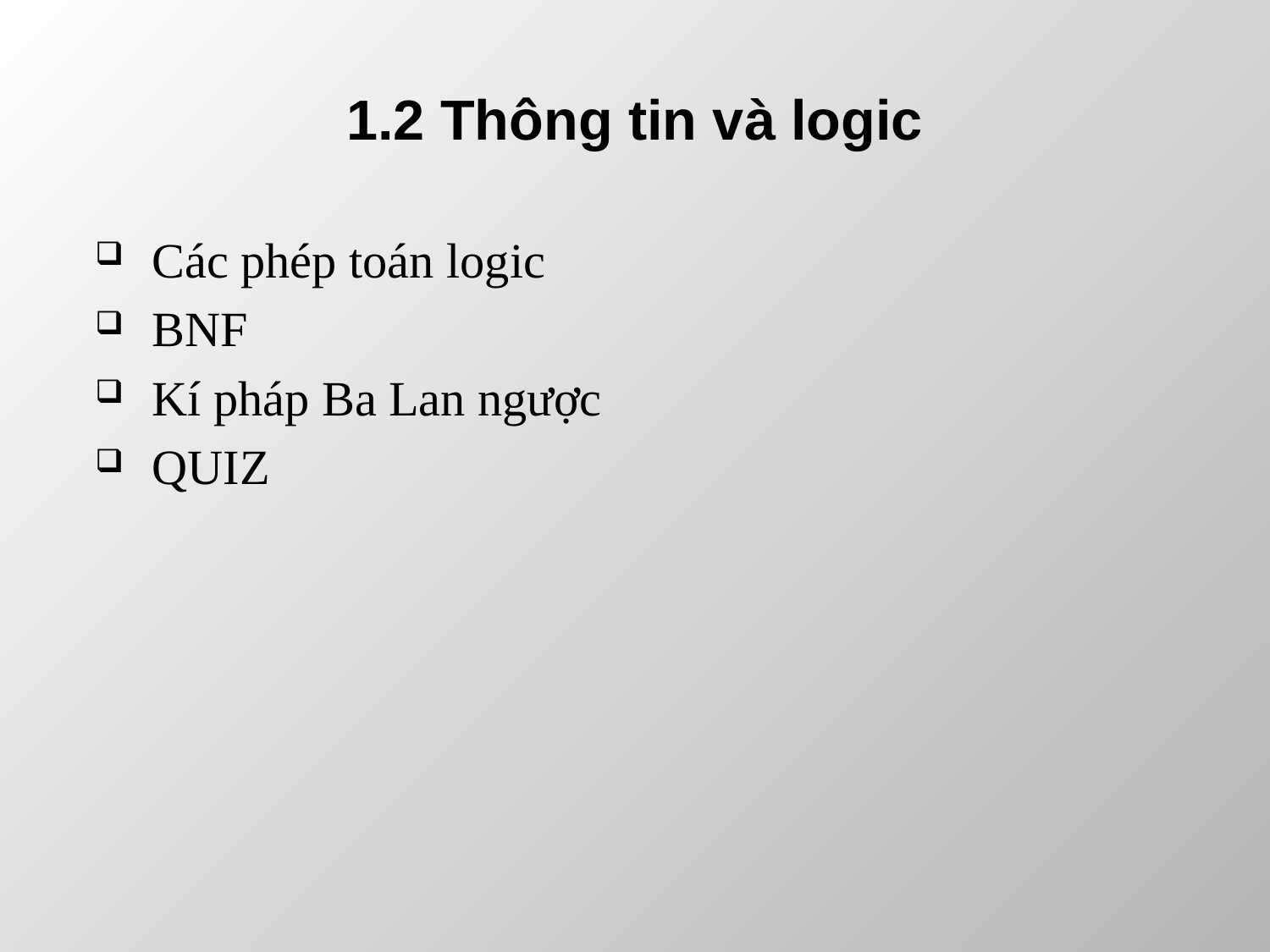

# 1.2 Thông tin và logic
Các phép toán logic
BNF
Kí pháp Ba Lan ngược
QUIZ